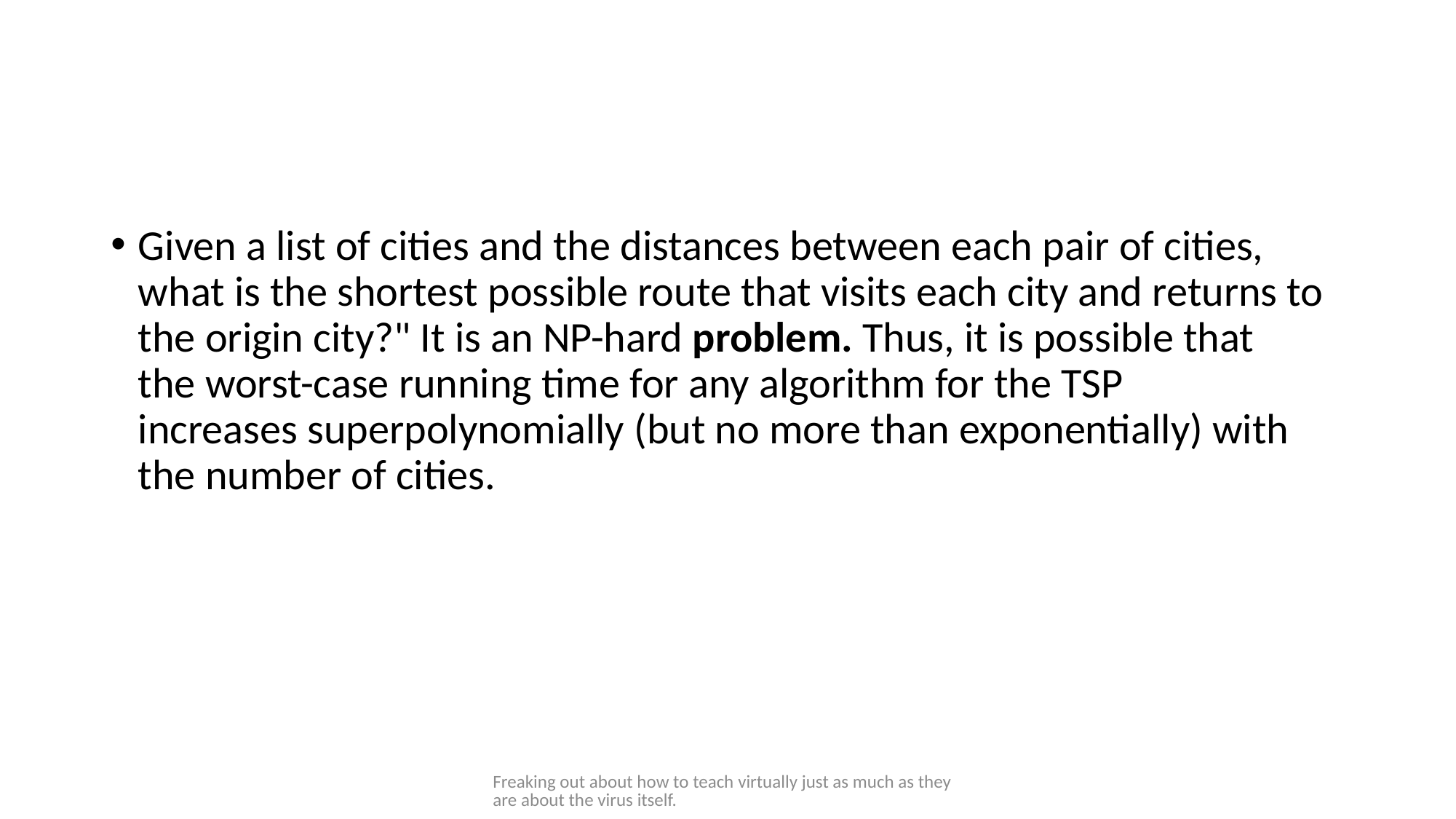

#
Given a list of cities and the distances between each pair of cities, what is the shortest possible route that visits each city and returns to the origin city?" It is an NP-hard problem. Thus, it is possible that the worst-case running time for any algorithm for the TSP increases superpolynomially (but no more than exponentially) with the number of cities.

Freaking out about how to teach virtually just as much as they are about the virus itself.